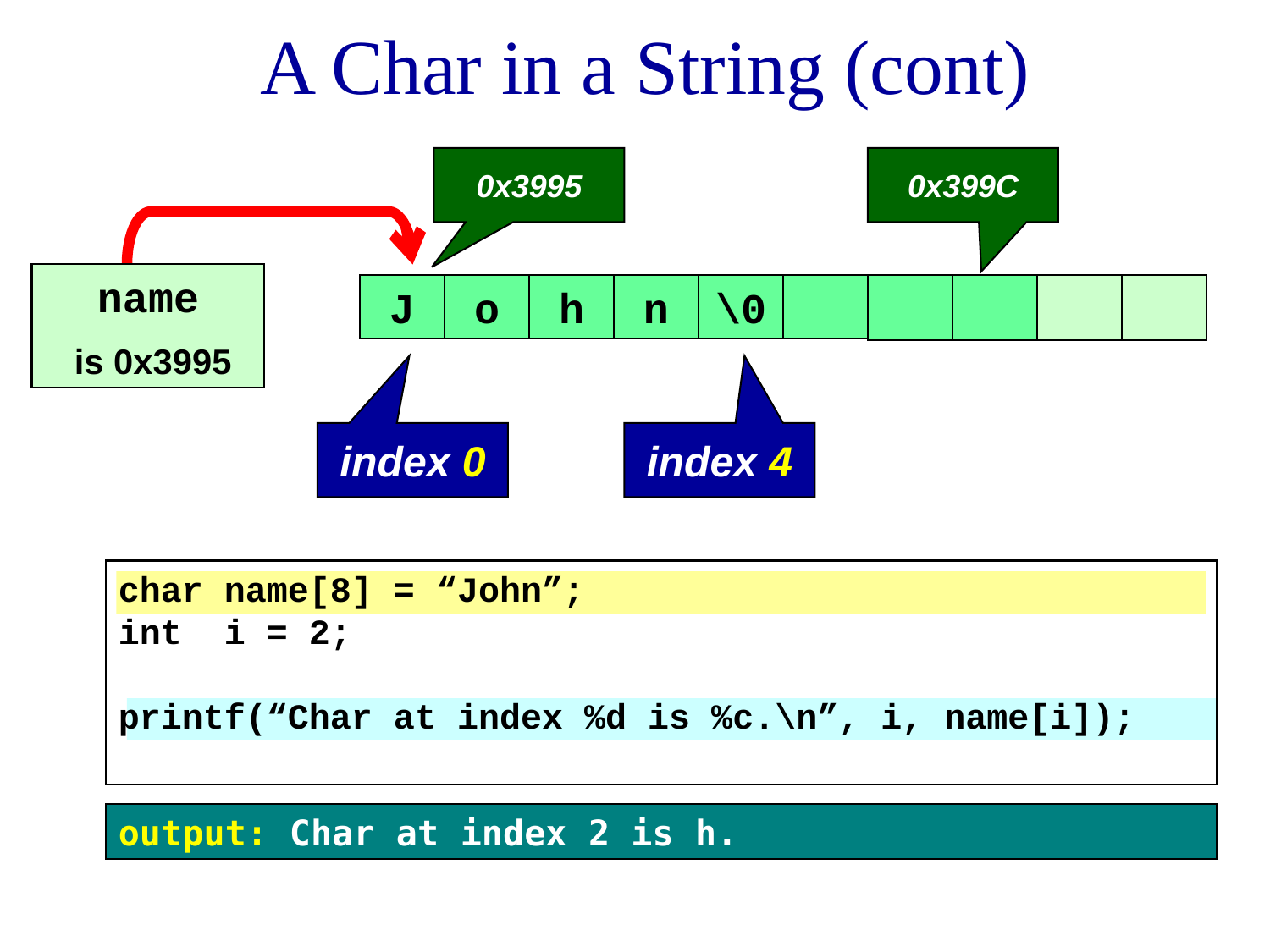

# A Char in a String (cont)

0x3995
0x399C
name
 is 0x3995
J
o
h
n
\0

index 0
index 4
char name[8] = “John”;
int  i = 2;

printf(“Char at index %d is %c.\n”, i, name[i]);

output: Char at index 2 is h.